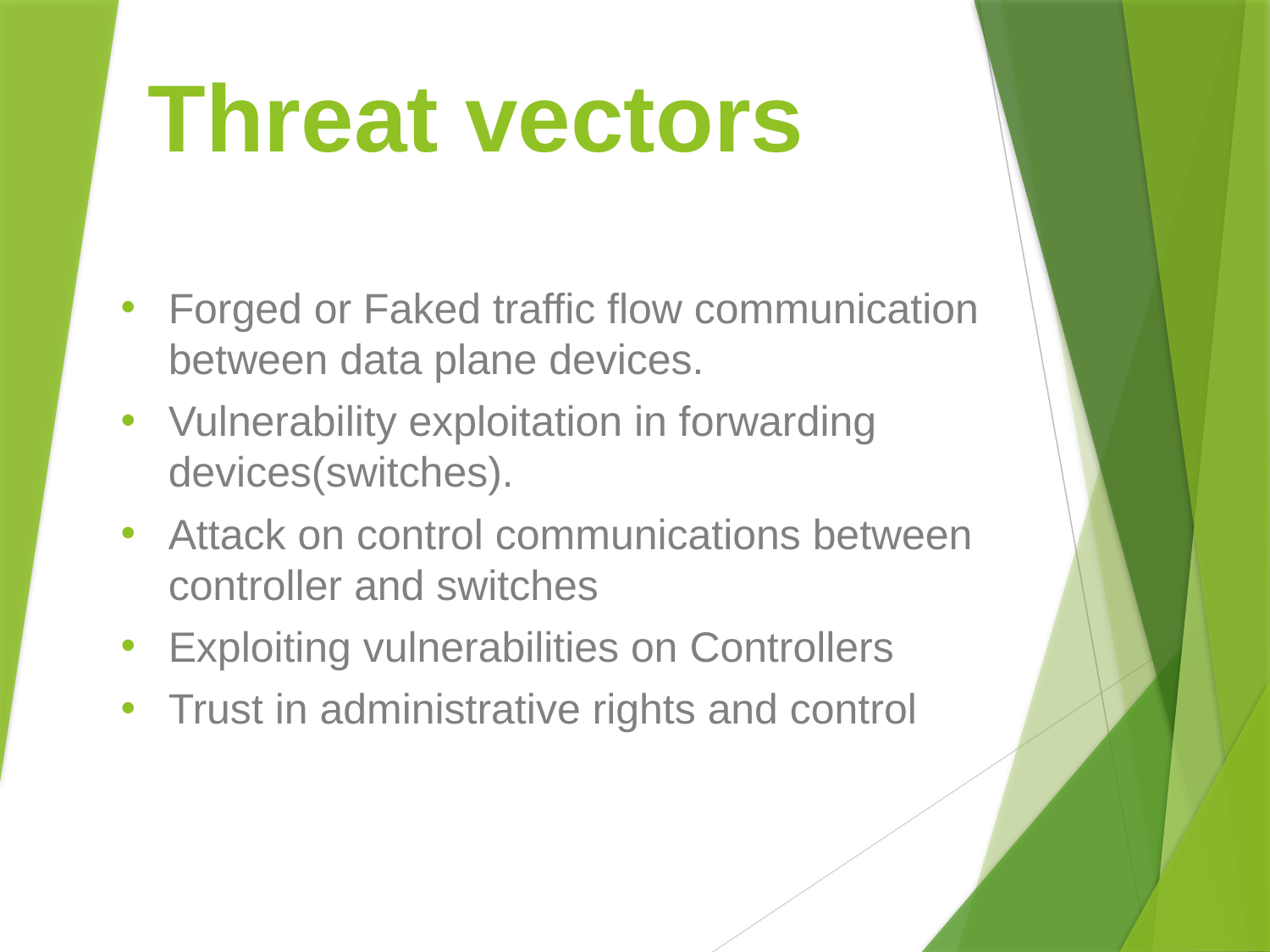

# Threat vectors
Forged or Faked traffic flow communication between data plane devices.
Vulnerability exploitation in forwarding devices(switches).
Attack on control communications between controller and switches
Exploiting vulnerabilities on Controllers
Trust in administrative rights and control